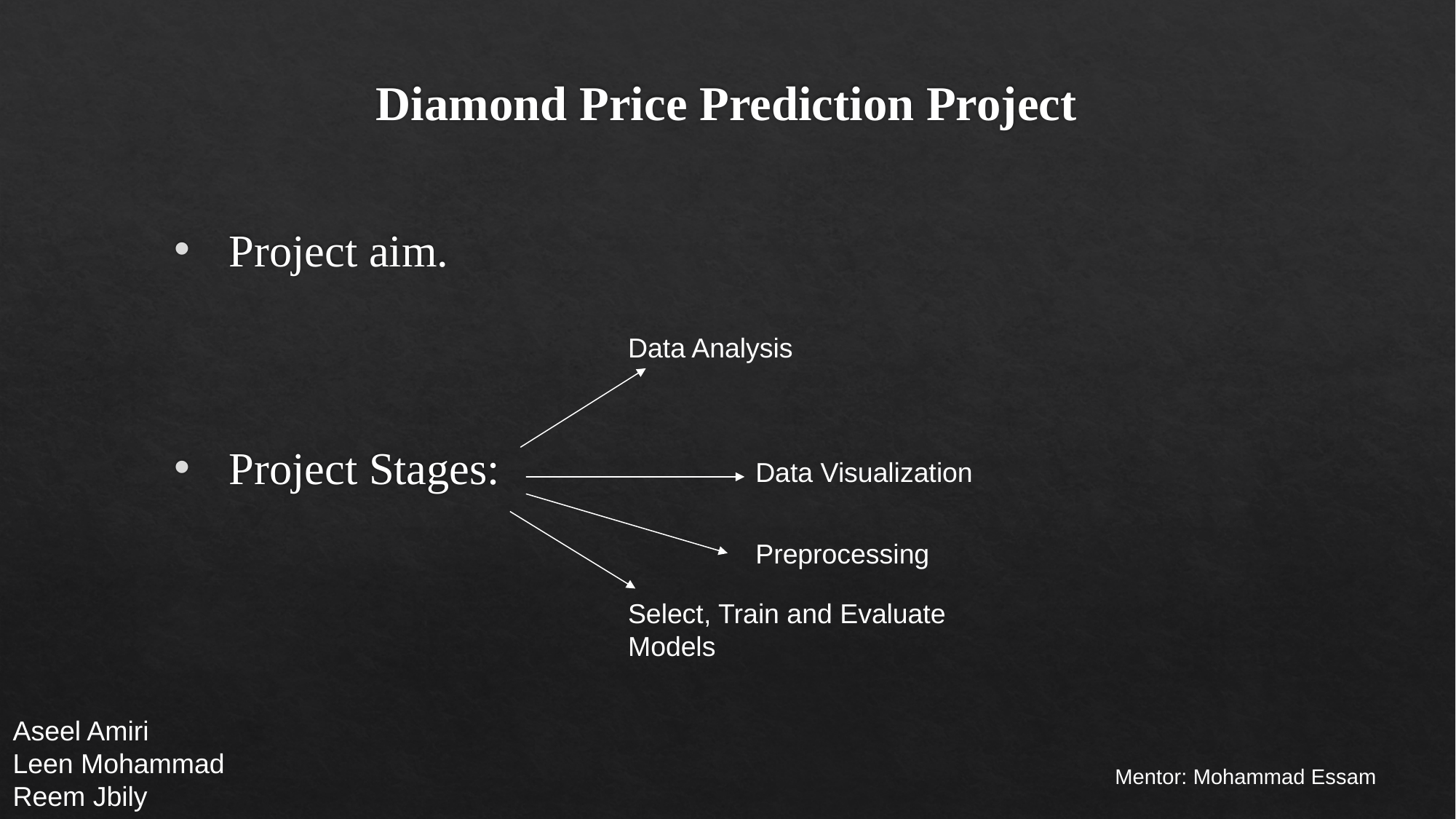

Diamond Price Prediction Project

Project aim.

Project Stages:
Data Analysis
Data Visualization
Preprocessing
Select, Train and Evaluate Models
Aseel Amiri
Leen Mohammad
Reem Jbily

Mentor: Mohammad Essam